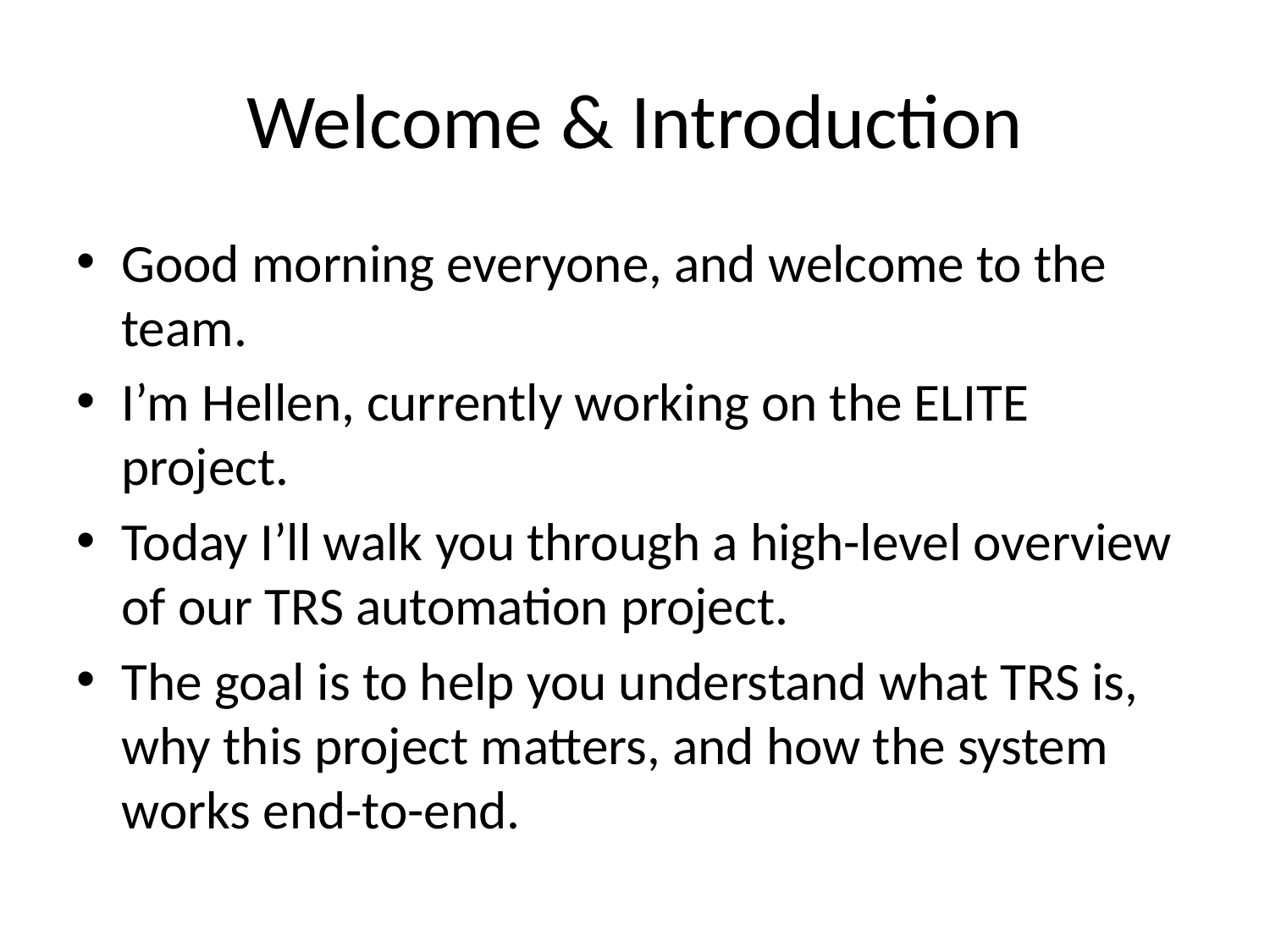

# Welcome & Introduction
Good morning everyone, and welcome to the team.
I’m Hellen, currently working on the ELITE project.
Today I’ll walk you through a high-level overview of our TRS automation project.
The goal is to help you understand what TRS is, why this project matters, and how the system works end-to-end.